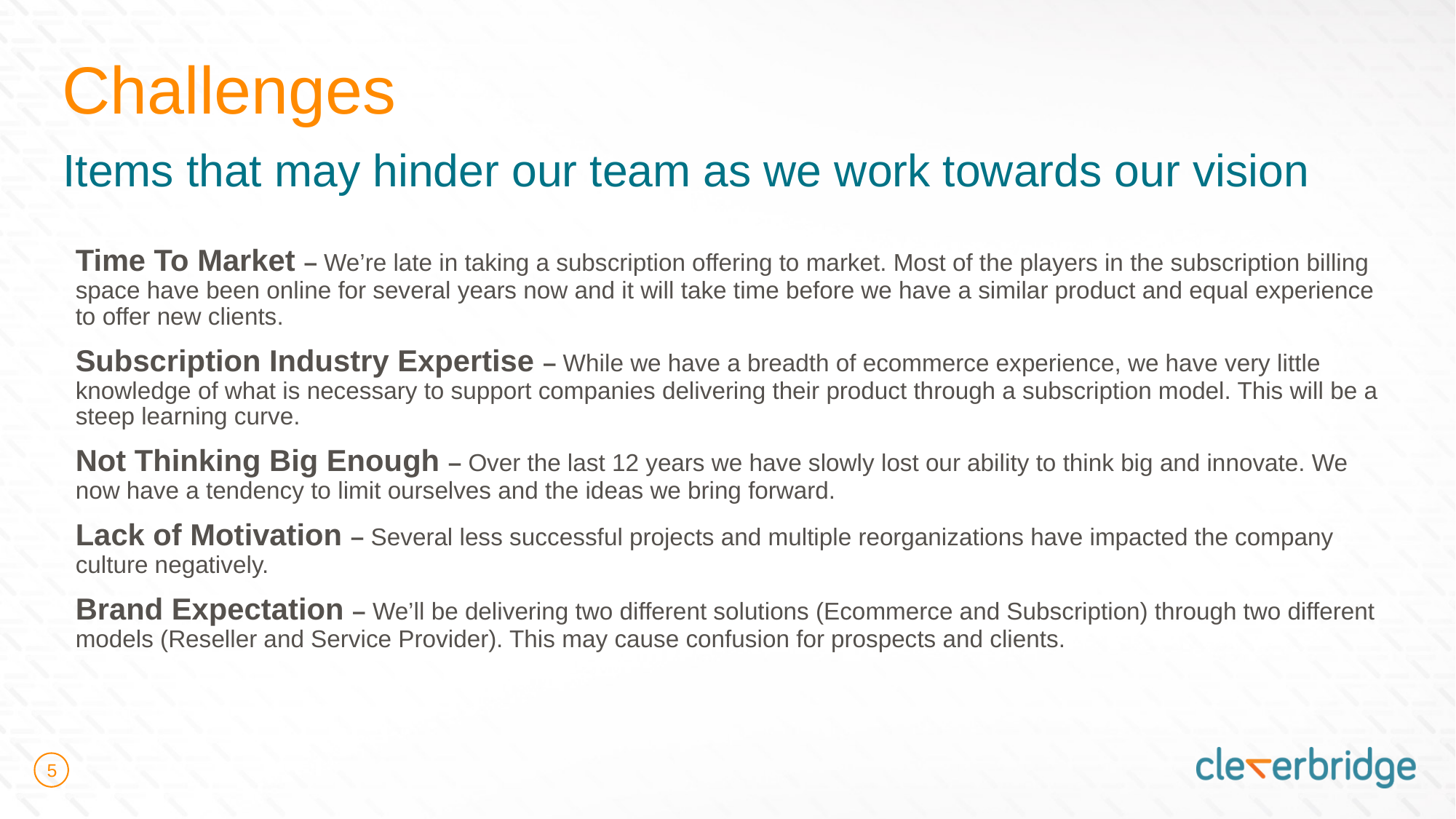

# Challenges
Items that may hinder our team as we work towards our vision
Time To Market – We’re late in taking a subscription offering to market. Most of the players in the subscription billing space have been online for several years now and it will take time before we have a similar product and equal experience to offer new clients.
Subscription Industry Expertise – While we have a breadth of ecommerce experience, we have very little knowledge of what is necessary to support companies delivering their product through a subscription model. This will be a steep learning curve.
Not Thinking Big Enough – Over the last 12 years we have slowly lost our ability to think big and innovate. We now have a tendency to limit ourselves and the ideas we bring forward.
Lack of Motivation – Several less successful projects and multiple reorganizations have impacted the company culture negatively.
Brand Expectation – We’ll be delivering two different solutions (Ecommerce and Subscription) through two different models (Reseller and Service Provider). This may cause confusion for prospects and clients.

5